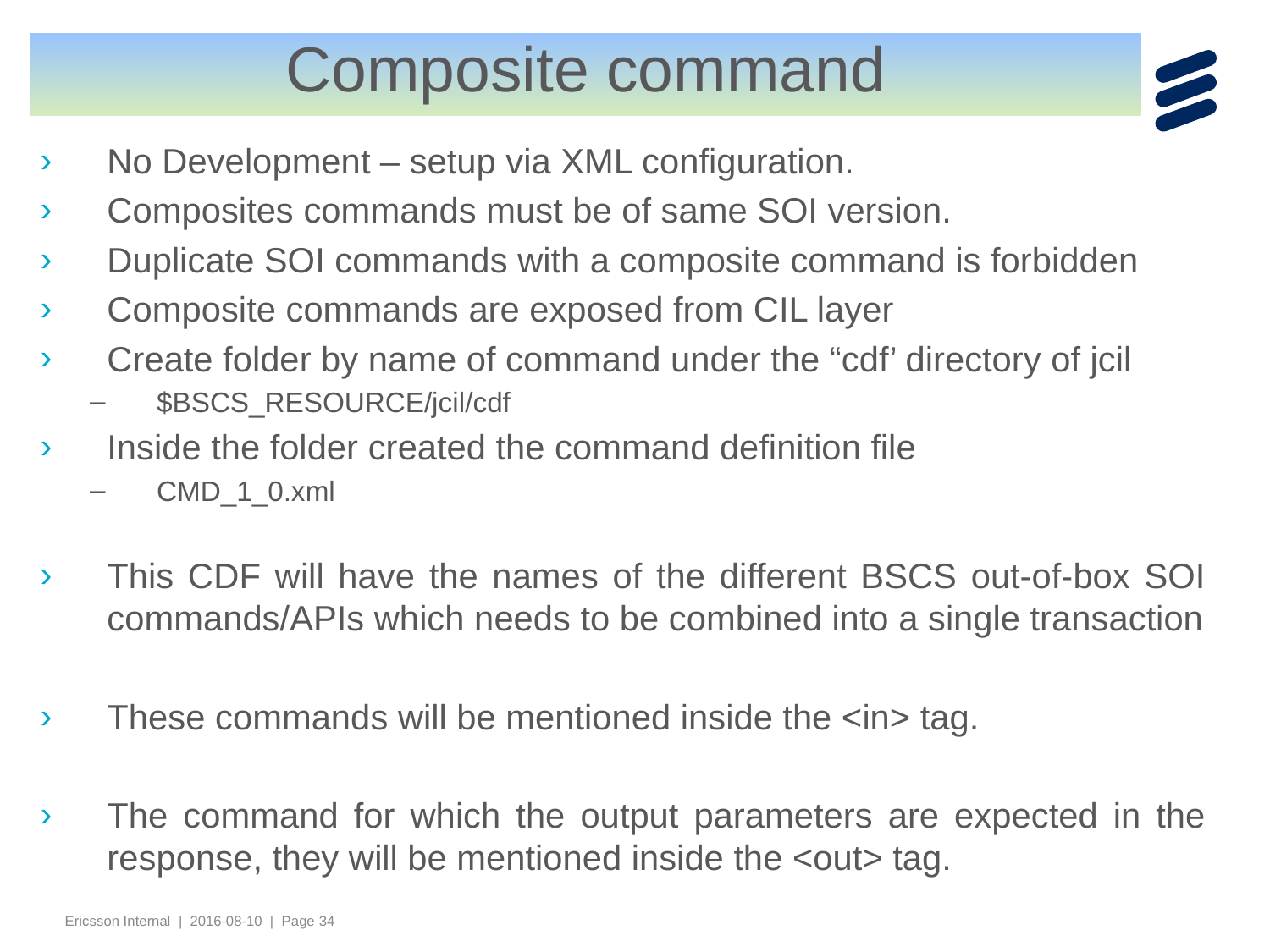

# Composite command
No Development – setup via XML configuration.
Composites commands must be of same SOI version.
Duplicate SOI commands with a composite command is forbidden
Composite commands are exposed from CIL layer
Create folder by name of command under the “cdf’ directory of jcil
$BSCS_RESOURCE/jcil/cdf
Inside the folder created the command definition file
CMD_1_0.xml

This CDF will have the names of the different BSCS out-of-box SOI commands/APIs which needs to be combined into a single transaction

These commands will be mentioned inside the <in> tag.

The command for which the output parameters are expected in the response, they will be mentioned inside the <out> tag.